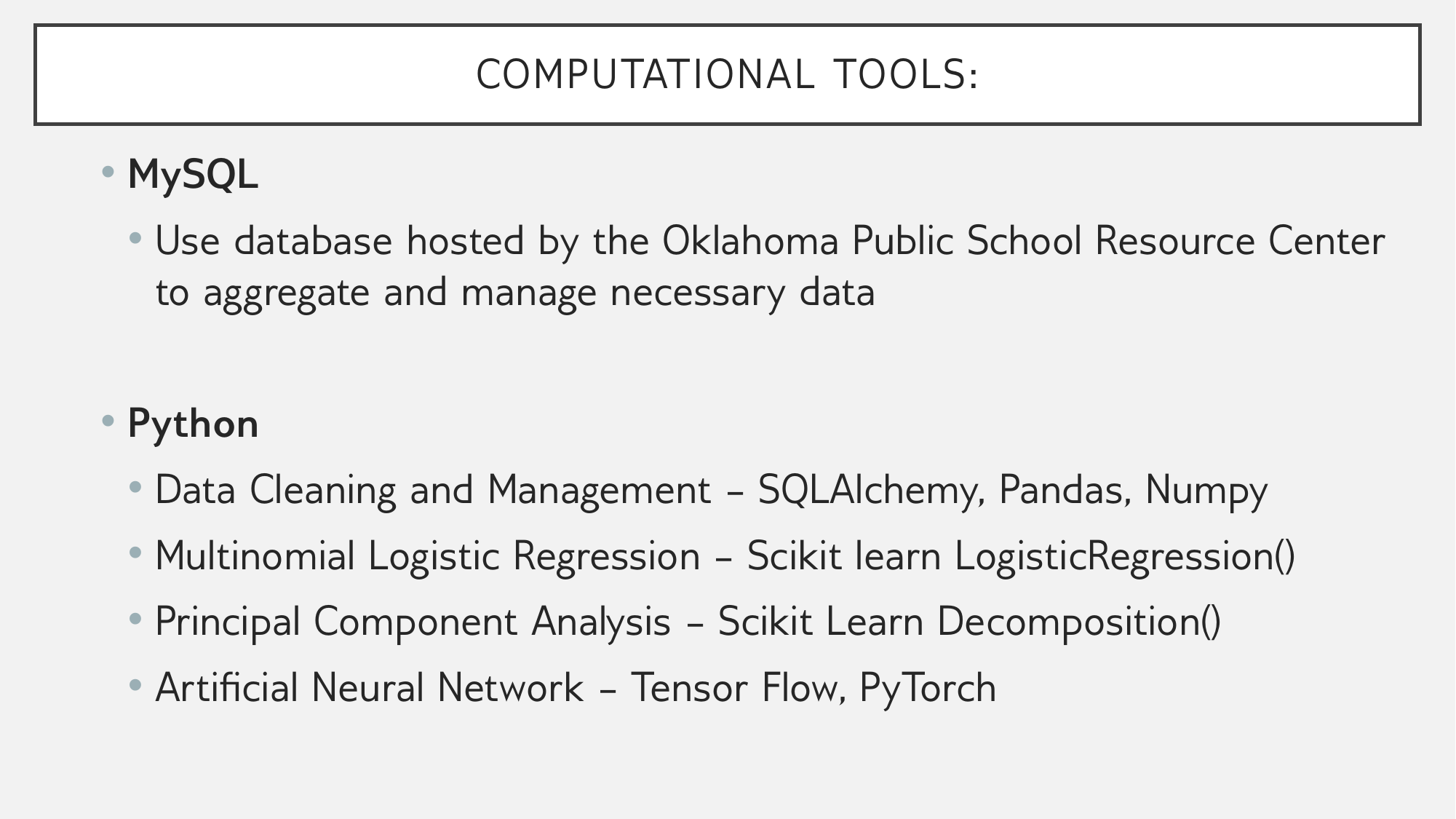

# Computational Tools:
MySQL
Use database hosted by the Oklahoma Public School Resource Center to aggregate and manage necessary data

Python
Data Cleaning and Management – SQLAlchemy, Pandas, Numpy
Multinomial Logistic Regression – Scikit learn LogisticRegression()
Principal Component Analysis – Scikit Learn Decomposition()
Artificial Neural Network – Tensor Flow, PyTorch